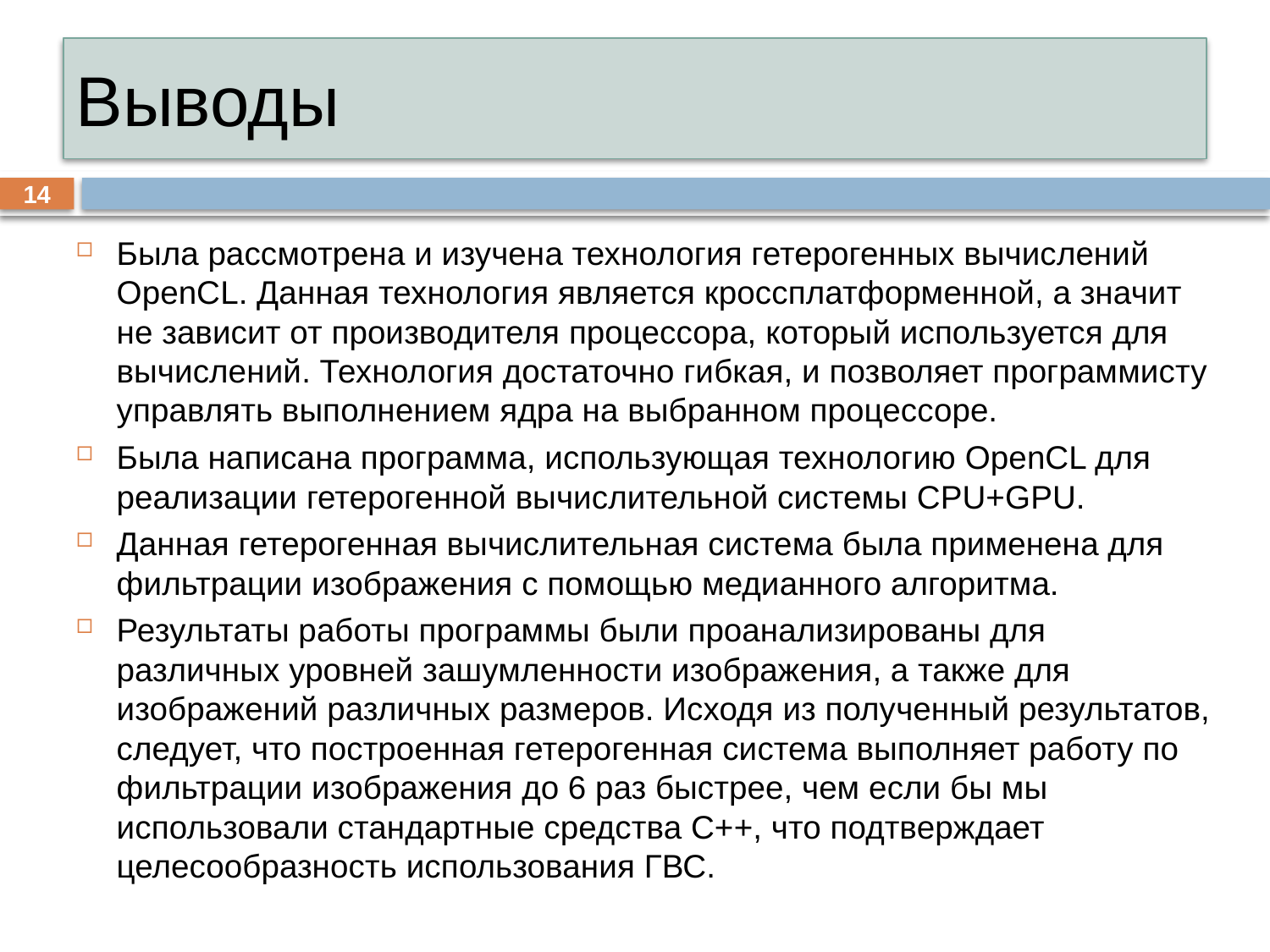

# Выводы
14
Была рассмотрена и изучена технология гетерогенных вычислений OpenCL. Данная технология является кроссплатформенной, а значит не зависит от производителя процессора, который используется для вычислений. Технология достаточно гибкая, и позволяет программисту управлять выполнением ядра на выбранном процессоре.
Была написана программа, использующая технологию OpenCL для реализации гетерогенной вычислительной системы CPU+GPU.
Данная гетерогенная вычислительная система была применена для фильтрации изображения с помощью медианного алгоритма.
Результаты работы программы были проанализированы для различных уровней зашумленности изображения, а также для изображений различных размеров. Исходя из полученный результатов, следует, что построенная гетерогенная система выполняет работу по фильтрации изображения до 6 раз быстрее, чем если бы мы использовали стандартные средства С++, что подтверждает целесообразность использования ГВС.